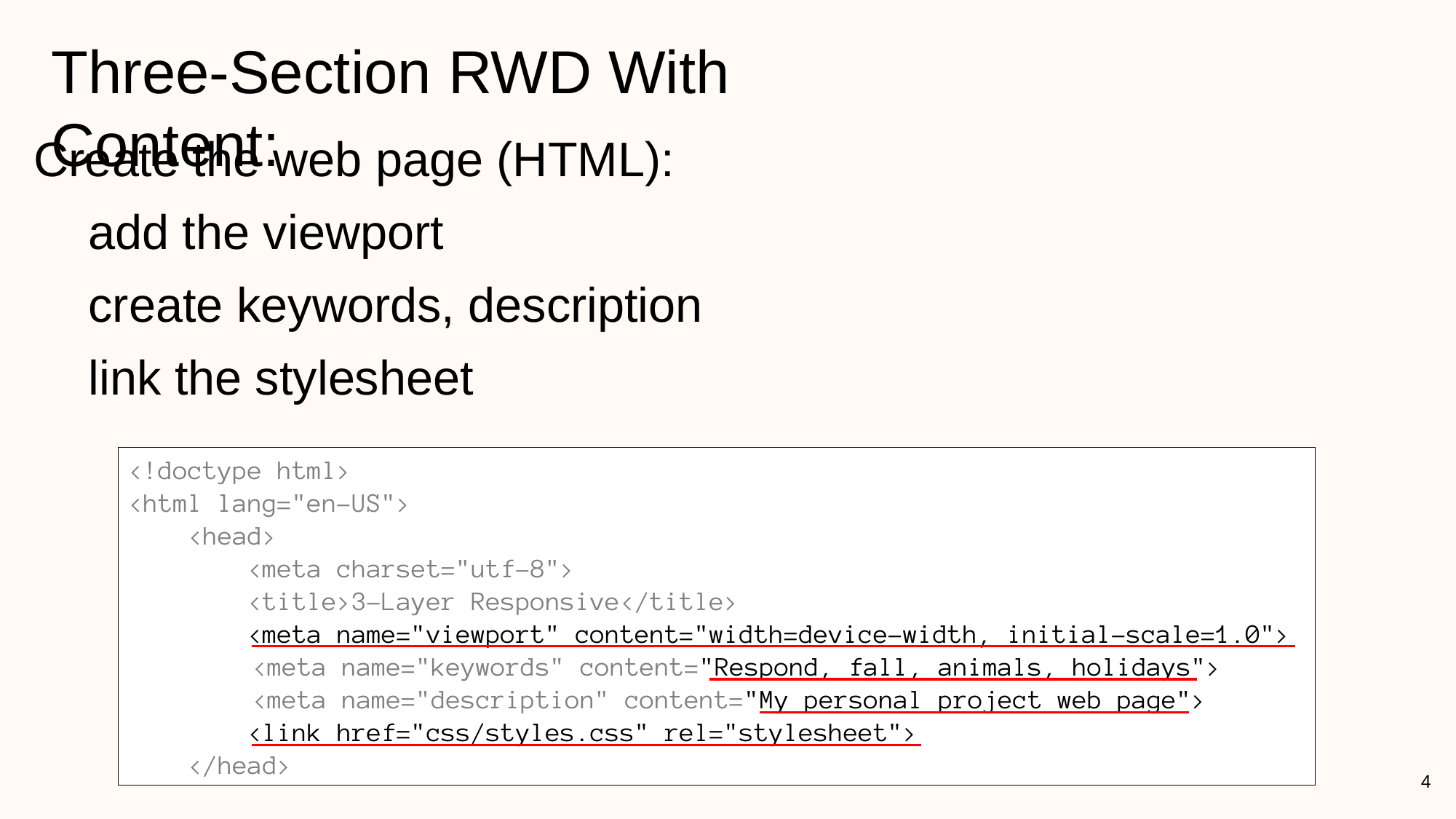

Three-Section RWD With Content:
Create the web page (HTML):
add the viewport
create keywords, description
link the stylesheet
<!doctype html>
<html lang="en">
    <head>
        <meta charset="utf-8">
        <title>3-Layer Responsive</title>
	 <meta name="keywords" content="">
	 <meta name="description" content="">
    </head>
<!doctype html>
<html lang="en-US">
    <head>
        <meta charset="utf-8">
        <title>3-Layer Responsive</title>
        <meta name="viewport" content="width=device-width, initial-scale=1.0">
	 <meta name="keywords" content="Respond, fall, animals, holidays">
	 <meta name="description" content="My personal project web page">
        <link href="css/styles.css" rel="stylesheet">
    </head>
4